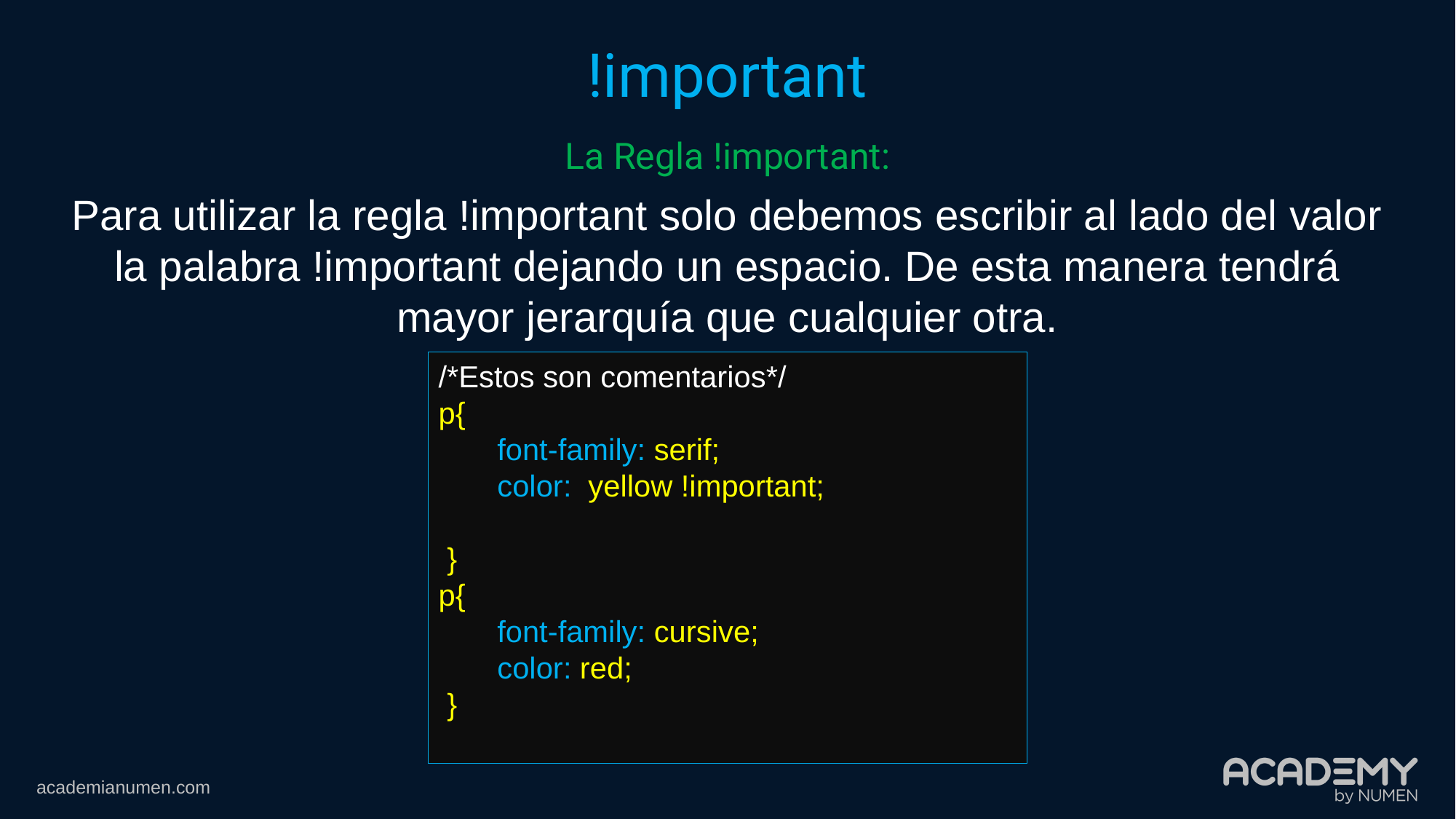

!important
La Regla !important:
Para utilizar la regla !important solo debemos escribir al lado del valor la palabra !important dejando un espacio. De esta manera tendrá mayor jerarquía que cualquier otra.
/*Estos son comentarios*/
p{
       font-family: serif;
       color:  yellow !important;

 }
p{
       font-family: cursive;
       color: red;
 }